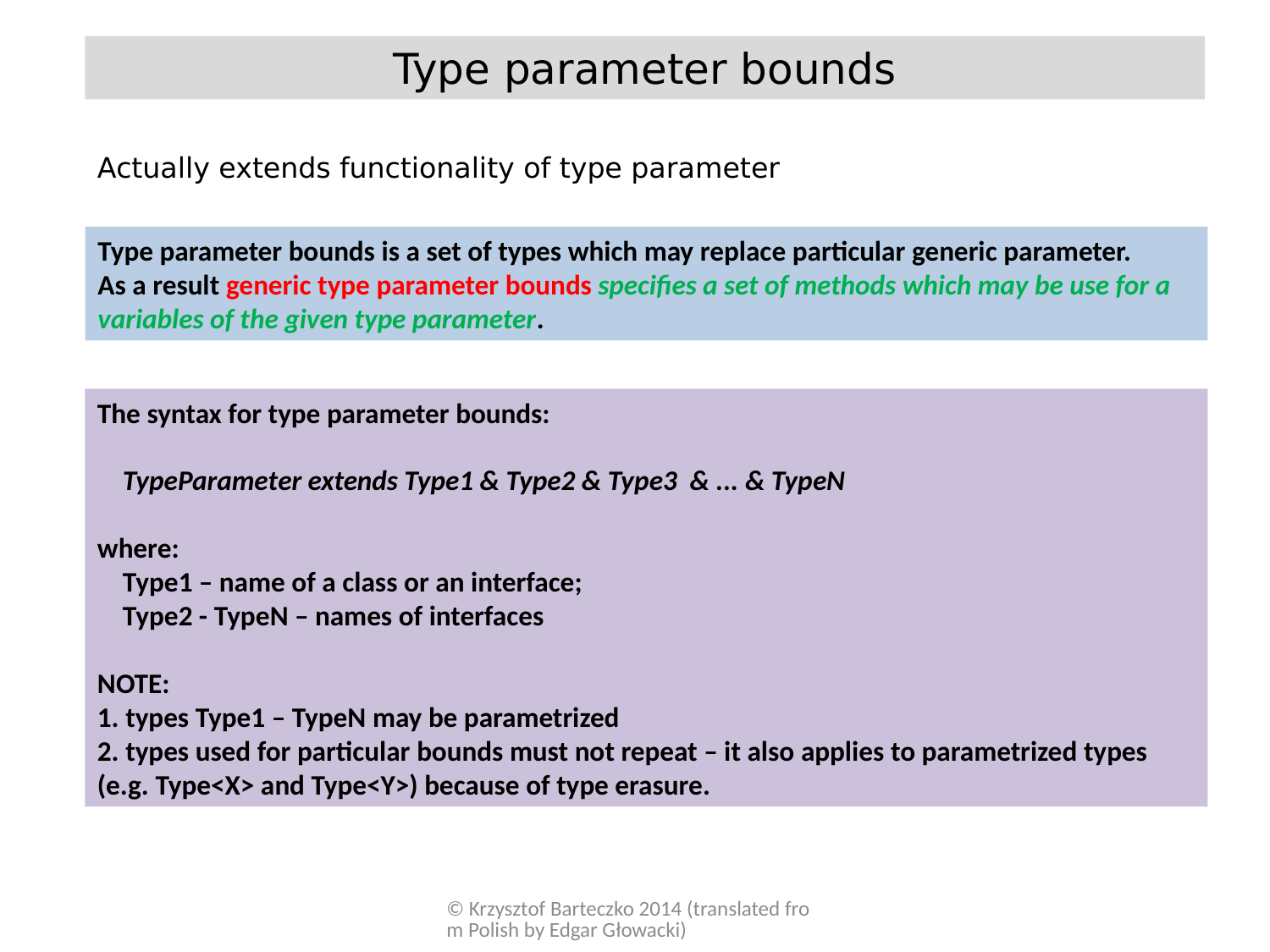

Type parameter bounds
Actually extends functionality of type parameter
Type parameter bounds is a set of types which may replace particular generic parameter.
As a result generic type parameter bounds specifies a set of methods which may be use for a variables of the given type parameter.
The syntax for type parameter bounds:
    TypeParameter extends Type1 & Type2 & Type3  & ... & TypeN
where:
    Type1 – name of a class or an interface;
    Type2 - TypeN – names of interfaces
NOTE:
1. types Type1 – TypeN may be parametrized
2. types used for particular bounds must not repeat – it also applies to parametrized types (e.g. Type<X> and Type<Y>) because of type erasure.
© Krzysztof Barteczko 2014 (translated from Polish by Edgar Głowacki)